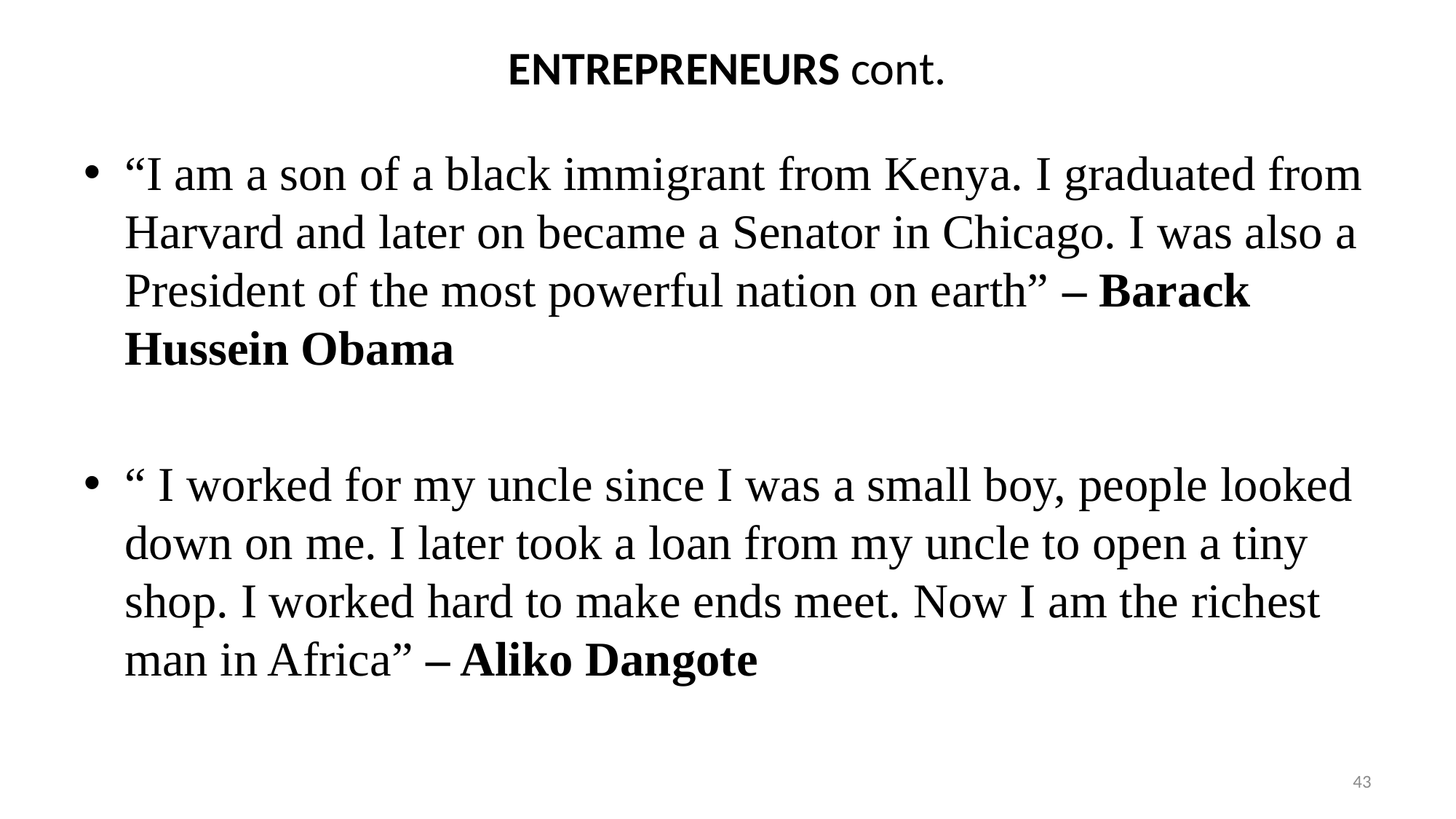

# ENTREPRENEURS cont.
“I am a son of a black immigrant from Kenya. I graduated from Harvard and later on became a Senator in Chicago. I was also a President of the most powerful nation on earth” – Barack Hussein Obama

“ I worked for my uncle since I was a small boy, people looked down on me. I later took a loan from my uncle to open a tiny shop. I worked hard to make ends meet. Now I am the richest man in Africa” – Aliko Dangote

43